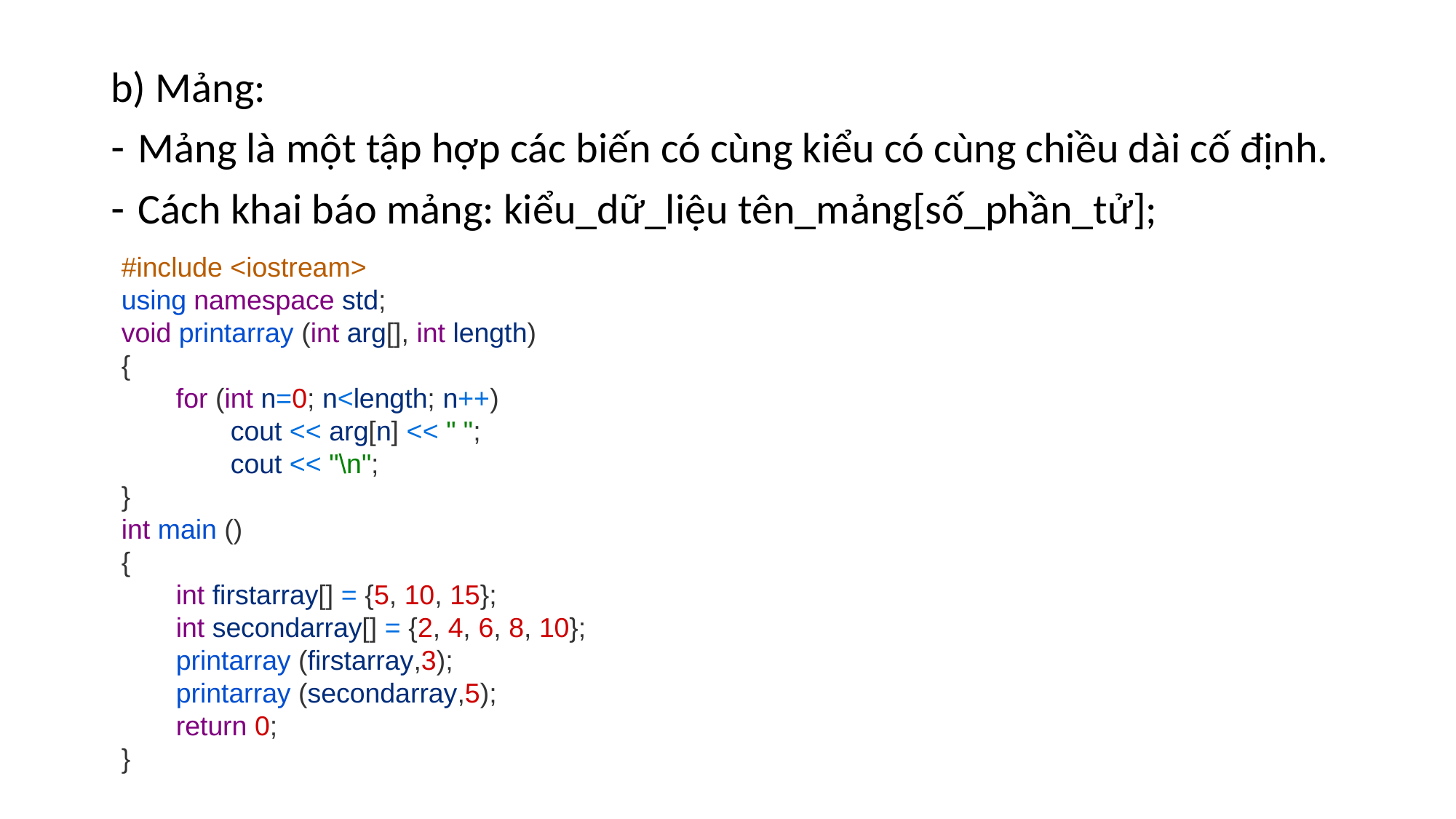

b) Mảng:
Mảng là một tập hợp các biến có cùng kiểu có cùng chiều dài cố định.
Cách khai báo mảng: kiểu_dữ_liệu tên_mảng[số_phần_tử];

#include <iostream>
using namespace std;
void printarray (int arg[], int length)
{
for (int n=0; n<length; n++)
cout << arg[n] << " ";
cout << "\n";
}
int main ()
{
int firstarray[] = {5, 10, 15};
int secondarray[] = {2, 4, 6, 8, 10};
printarray (firstarray,3);
printarray (secondarray,5);
return 0;
}